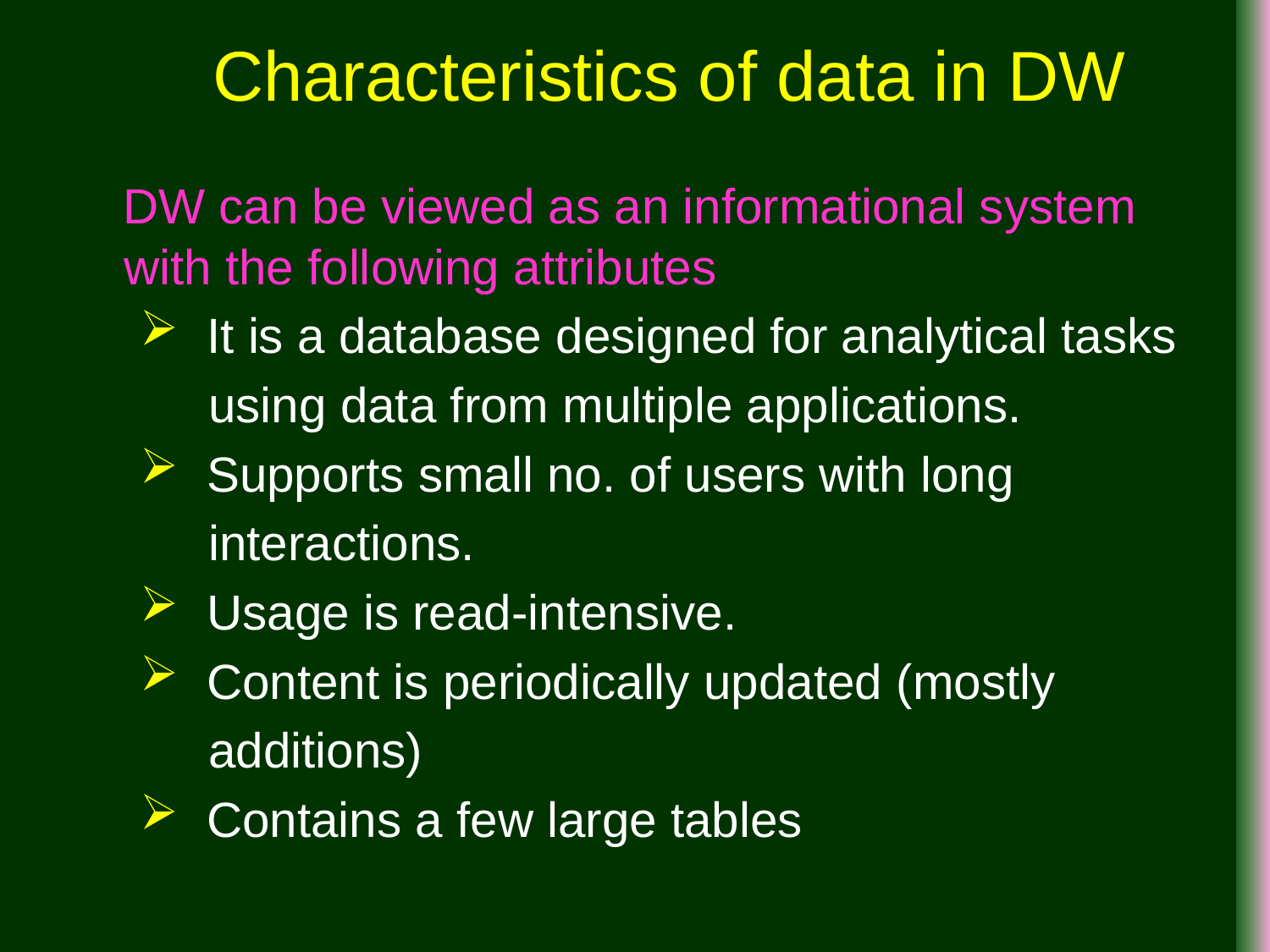

# Characteristics of data in DW
   DW can be viewed as an informational system with the following attributes
  It is a database designed for analytical tasks
     using data from multiple applications.
  Supports small no. of users with long
     interactions.
  Usage is read-intensive.
  Content is periodically updated (mostly
     additions)
  Contains a few large tables